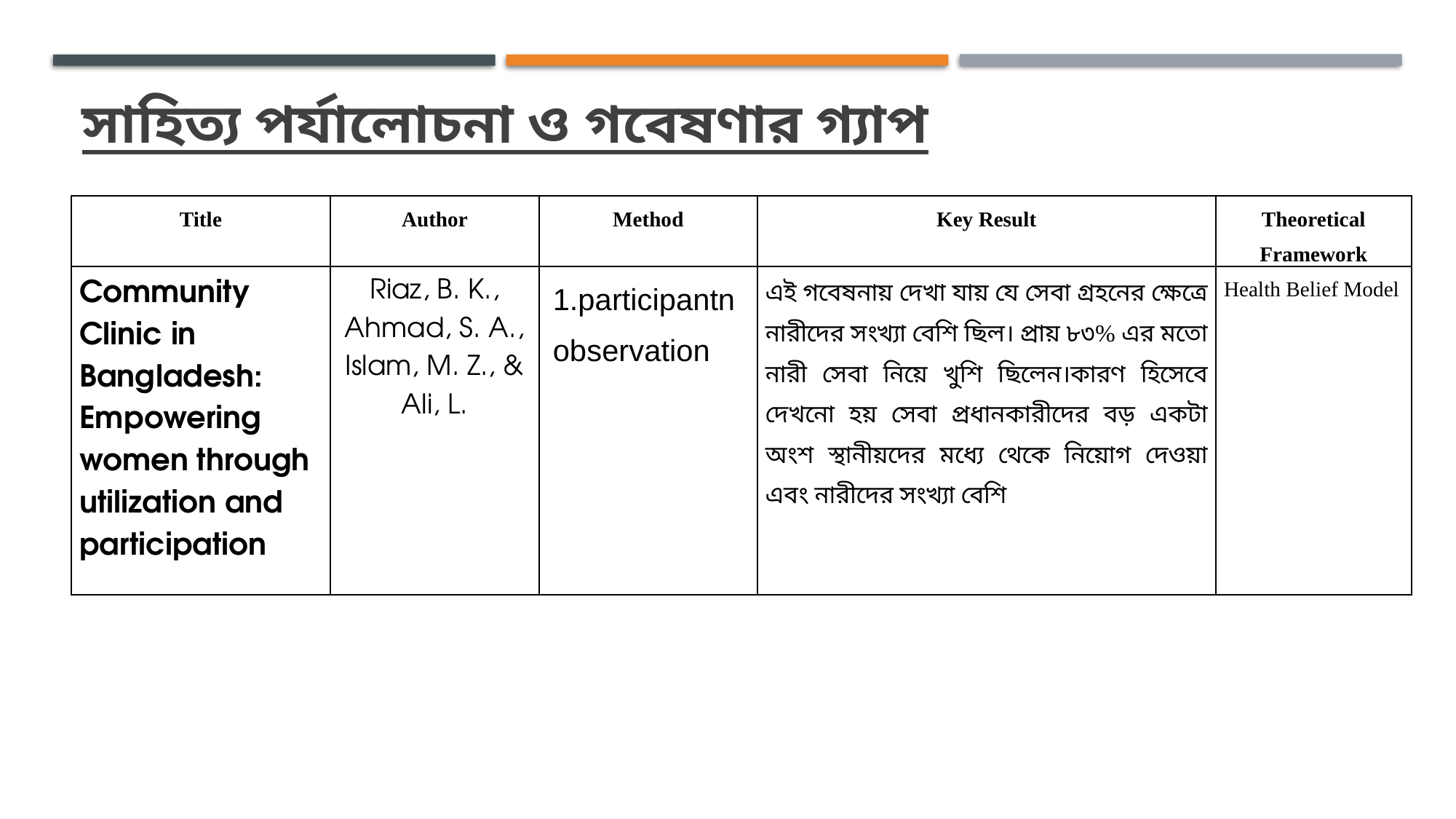

সাহিত্য পর্যালোচনা ও গবেষণার গ্যাপ
| Title | Author | Method | Key Result | Theoretical Framework |
| --- | --- | --- | --- | --- |
| Community Clinic in Bangladesh: Empowering women through utilization and participation | Riaz, B. K., Ahmad, S. A., Islam, M. Z., & Ali, L. | 1.participantnobservation | এই গবেষনায় দেখা যায় যে সেবা গ্রহনের ক্ষেত্রে নারীদের সংখ্যা বেশি ছিল। প্রায় ৮৩% এর মতো নারী সেবা নিয়ে খুশি ছিলেন।কারণ হিসেবে দেখনো হয় সেবা প্রধানকারীদের বড় একটা অংশ স্থানীয়দের মধ্যে থেকে নিয়োগ দেওয়া এবং নারীদের সংখ্যা বেশি | Health Belief Model |